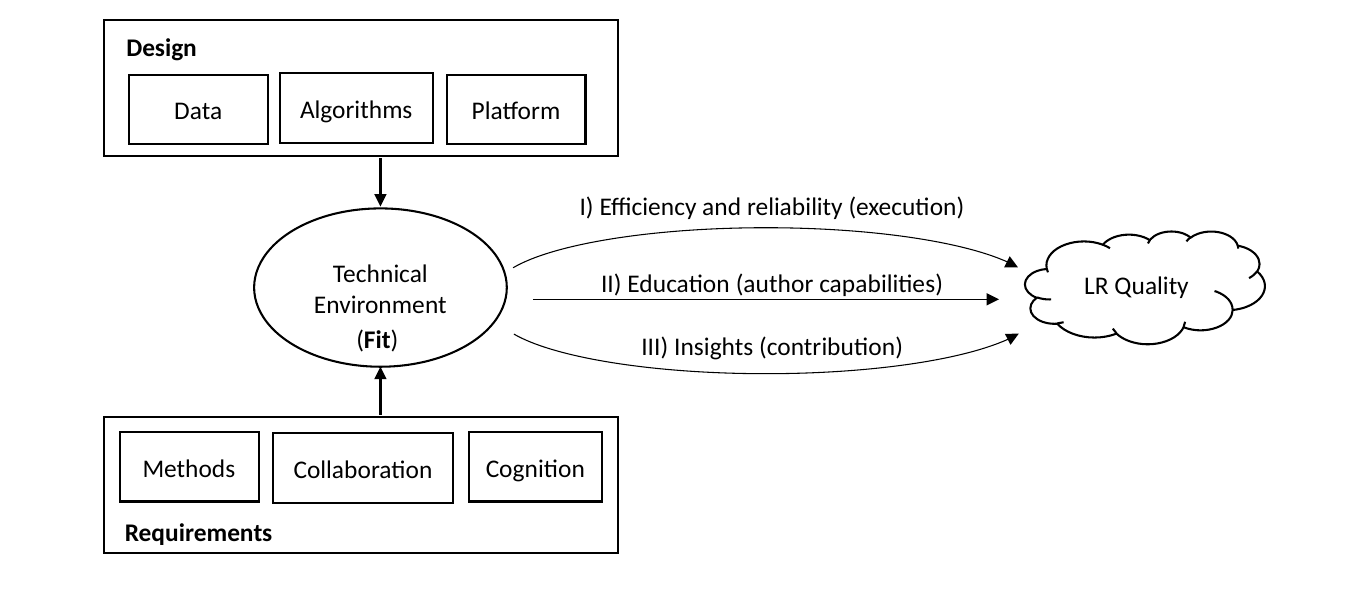

Design
Algorithms
Data
Platform
I) Efficiency and reliability (execution)
Technical Environment

LR Quality

II) Education (author capabilities)
(Fit)
III) Insights (contribution)

Methods
Cognition
Collaboration
Requirements